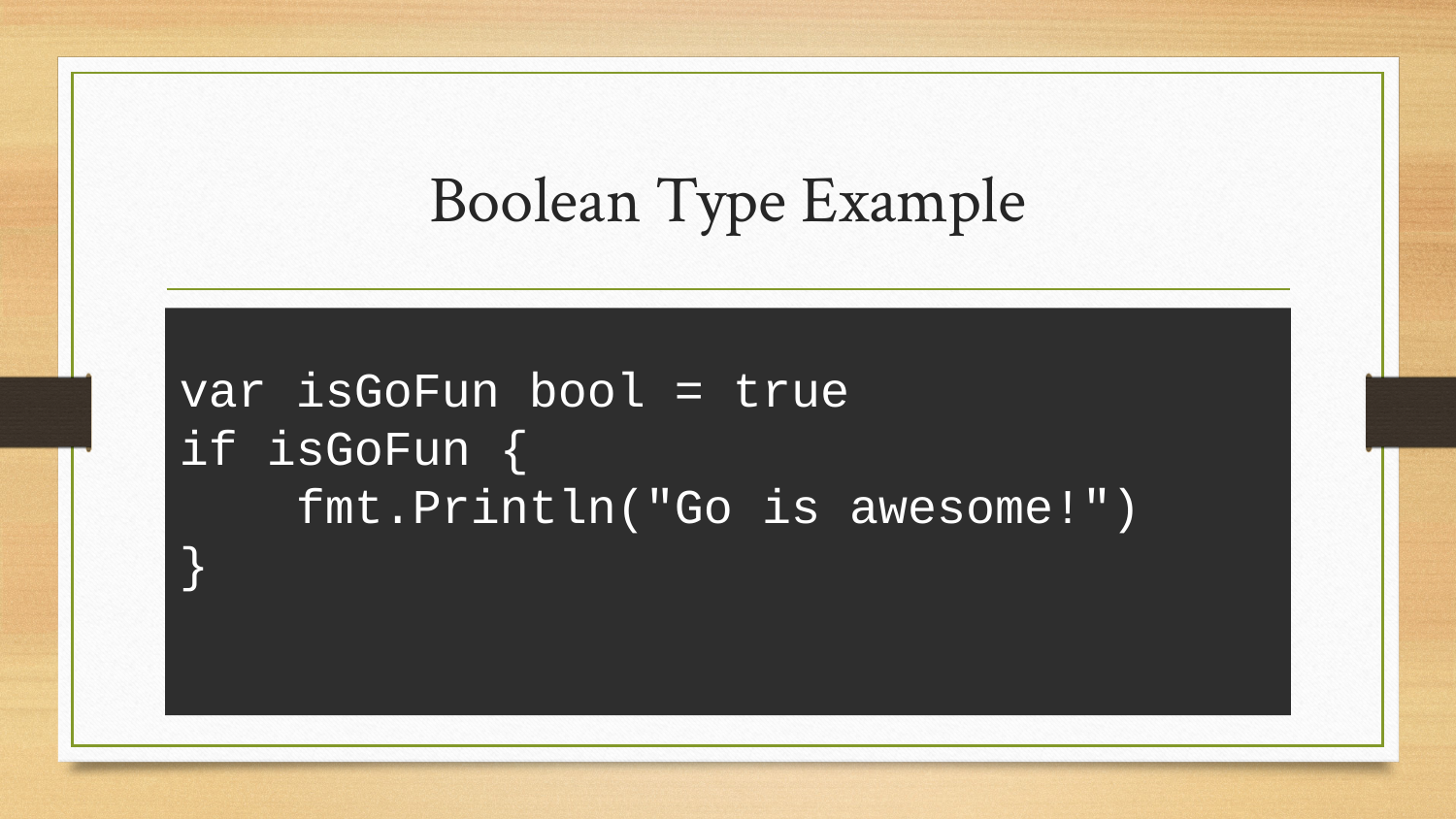

# Boolean Type Example

var isGoFun bool = true
if isGoFun {
    fmt.Println("Go is awesome!")
}